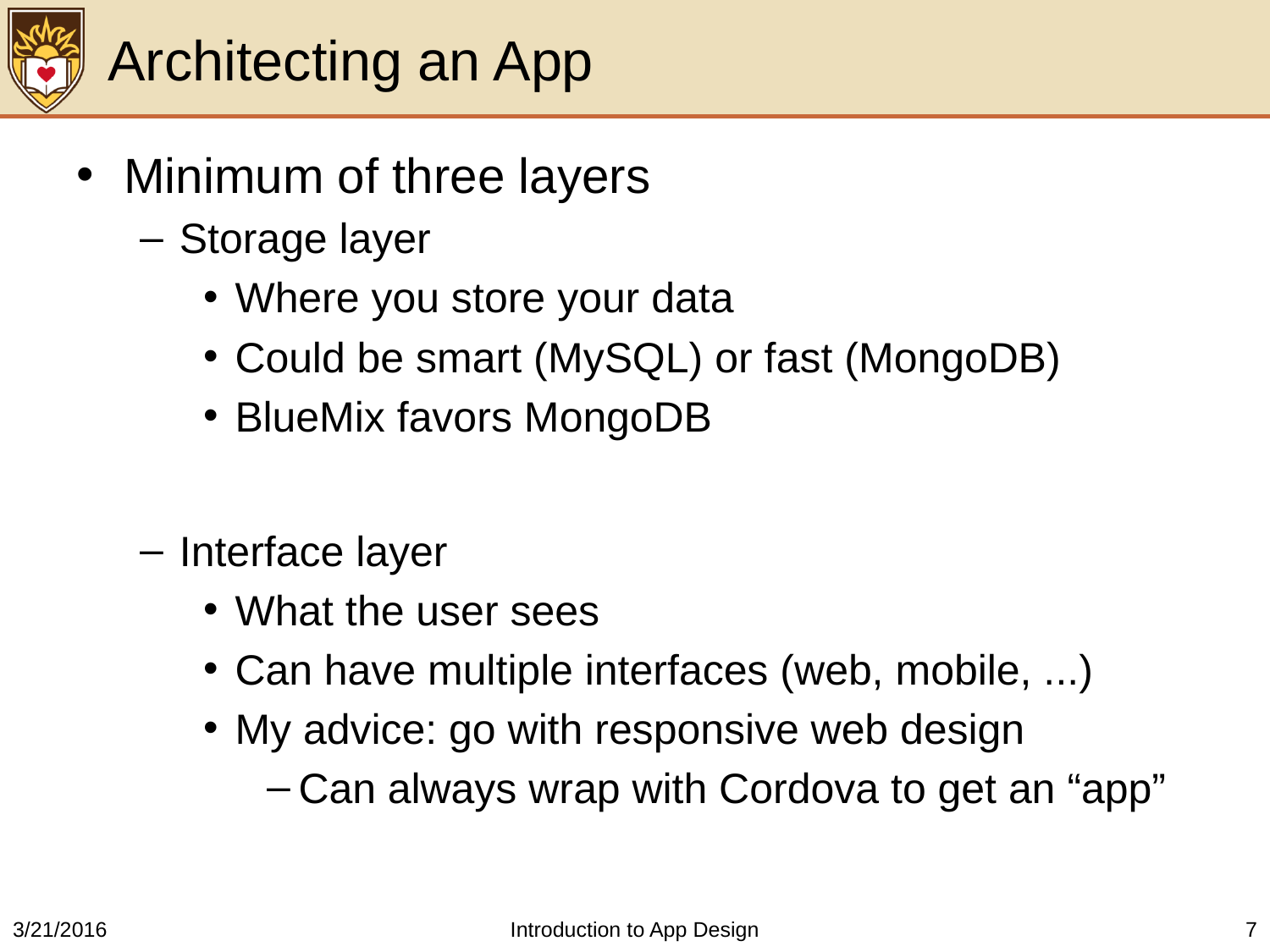

# Architecting an App
Minimum of three layers
Storage layer
Where you store your data
Could be smart (MySQL) or fast (MongoDB)
BlueMix favors MongoDB

Interface layer
What the user sees
Can have multiple interfaces (web, mobile, ...)
My advice: go with responsive web design
Can always wrap with Cordova to get an “app”
3/21/2016
Introduction to App Design
7